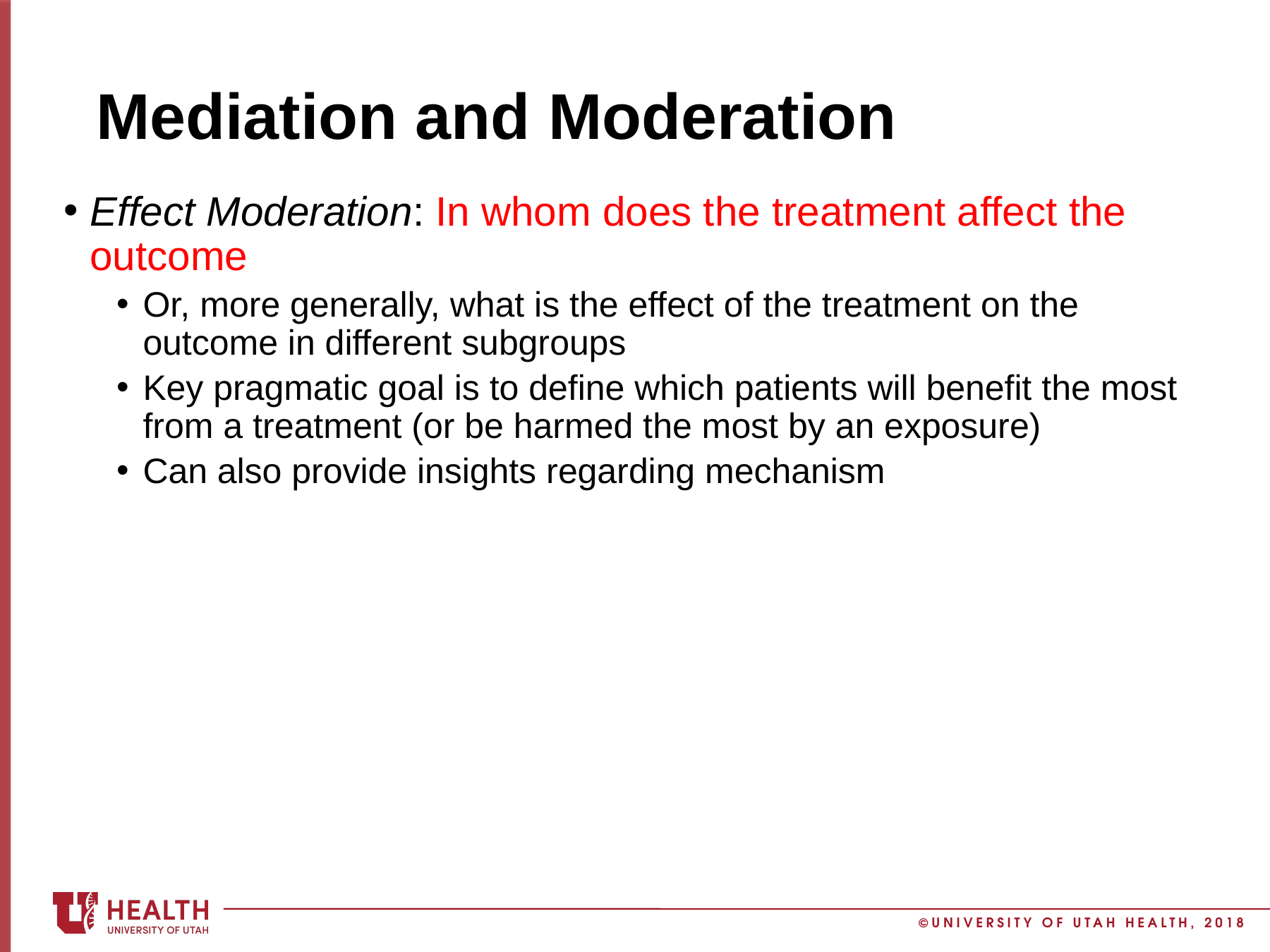

5
# Mediation and Moderation
Effect Moderation: In whom does the treatment affect the outcome
Or, more generally, what is the effect of the treatment on the outcome in different subgroups
Key pragmatic goal is to define which patients will benefit the most from a treatment (or be harmed the most by an exposure)
Can also provide insights regarding mechanism